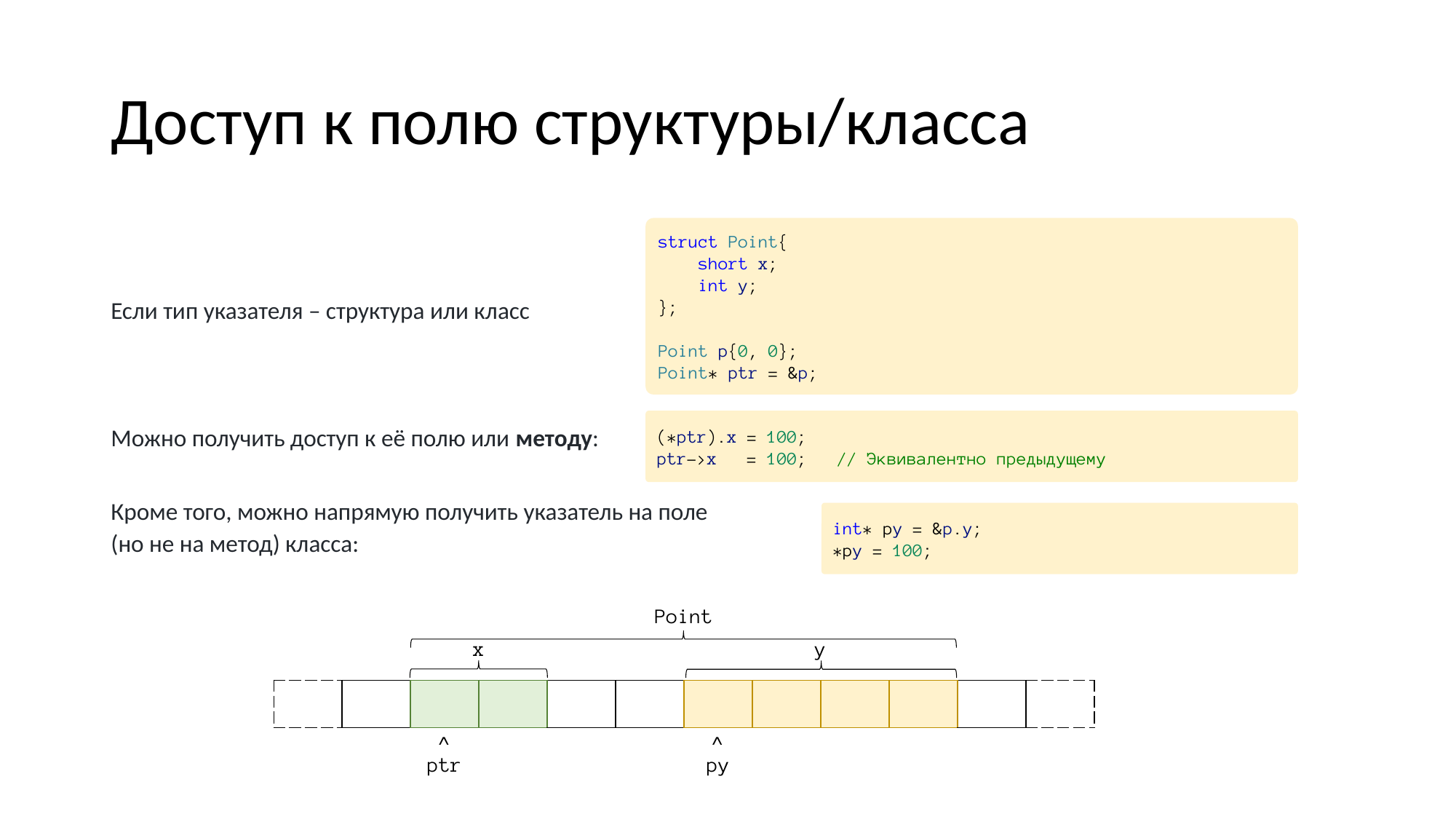

# Доступ к полю структуры/класса

Если тип указателя – структура или класс

Можно получить доступ к её полю или методу:

Кроме того, можно напрямую получить указатель на поле
(но не на метод) класса:

struct Point{
    short x;
    int y;
};
Point p{0, 0};
Point* ptr = &p;

(*ptr).x = 100;
ptr->x   = 100;   // Эквивалентно предыдущему
int* py = &p.y;
*py = 100;

|  |  | Point |  |  |  |  |  |  |  |  |  |
| --- | --- | --- | --- | --- | --- | --- | --- | --- | --- | --- | --- |
|  |  | x |  |  |  | y |  |  |  |  |  |
|  |  |  |  |  |  |  |  |  |  |  |  |
|  |  | ^ ptr |  |  |  | ^ py |  |  |  |  |  |